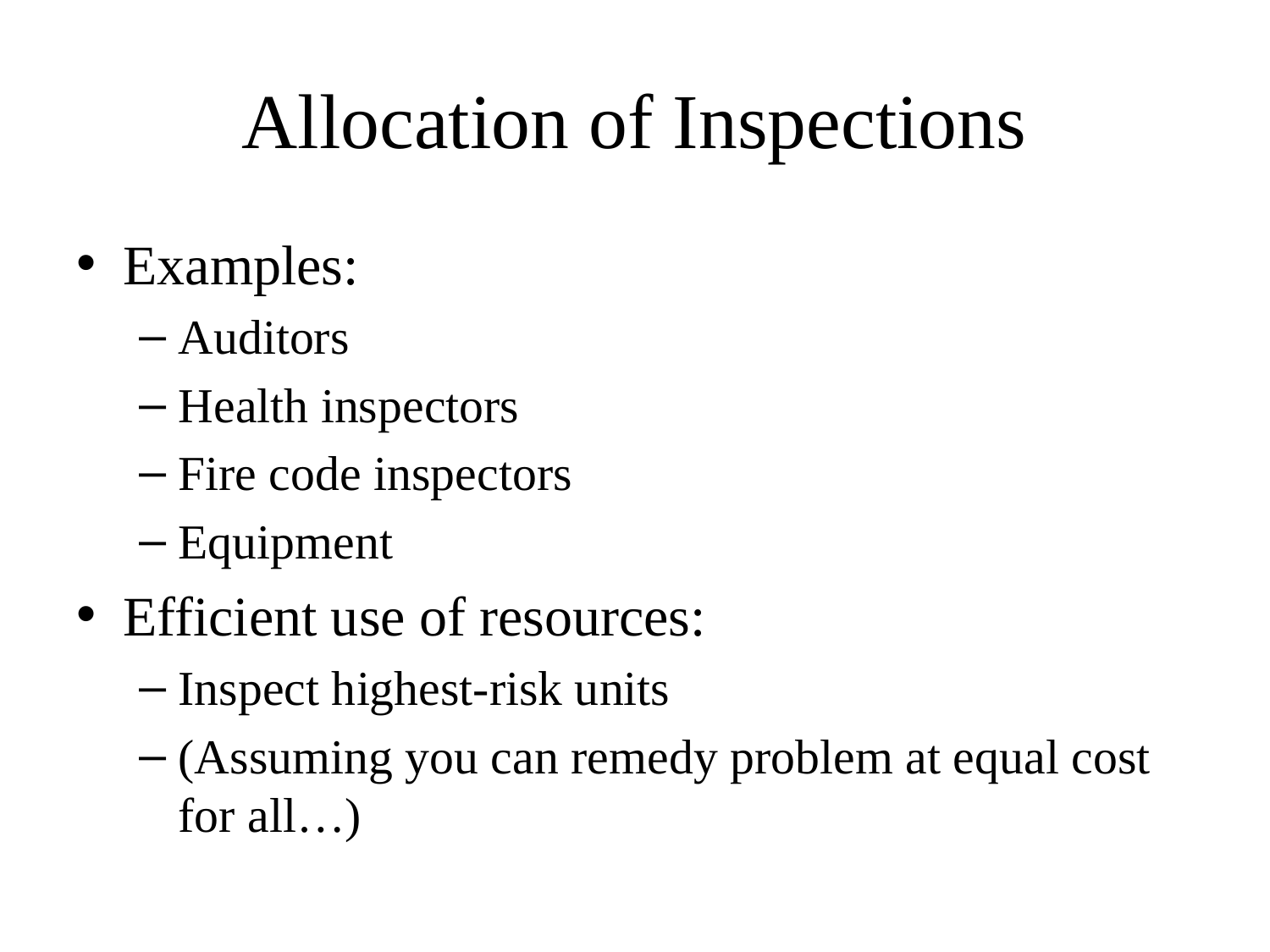

# Allocation of Inspections
Examples:
Auditors
Health inspectors
Fire code inspectors
Equipment
Efficient use of resources:
Inspect highest-risk units
(Assuming you can remedy problem at equal cost for all…)